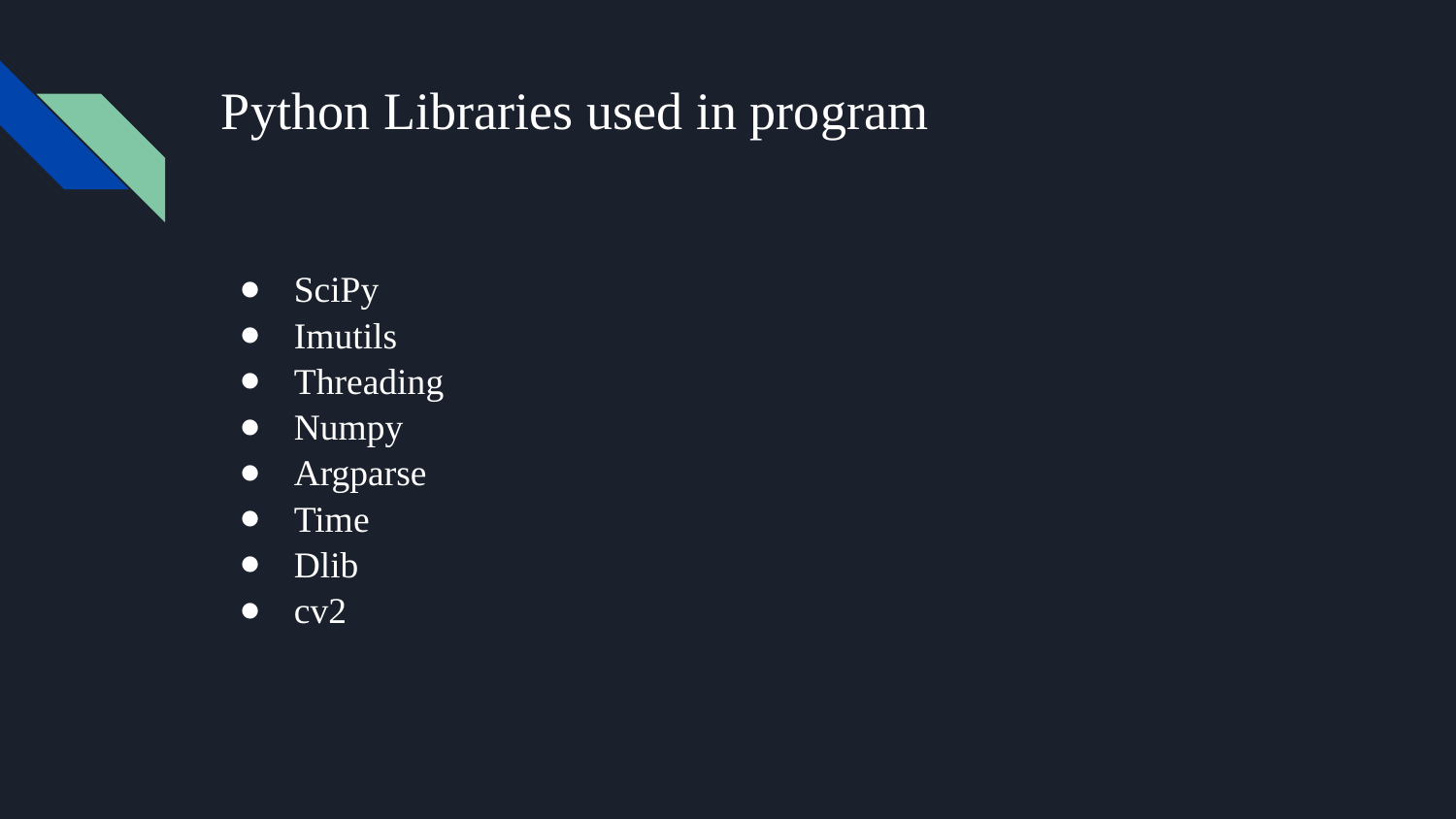

# Python Libraries used in program
SciPy
Imutils
Threading
Numpy
Argparse
Time
Dlib
cv2